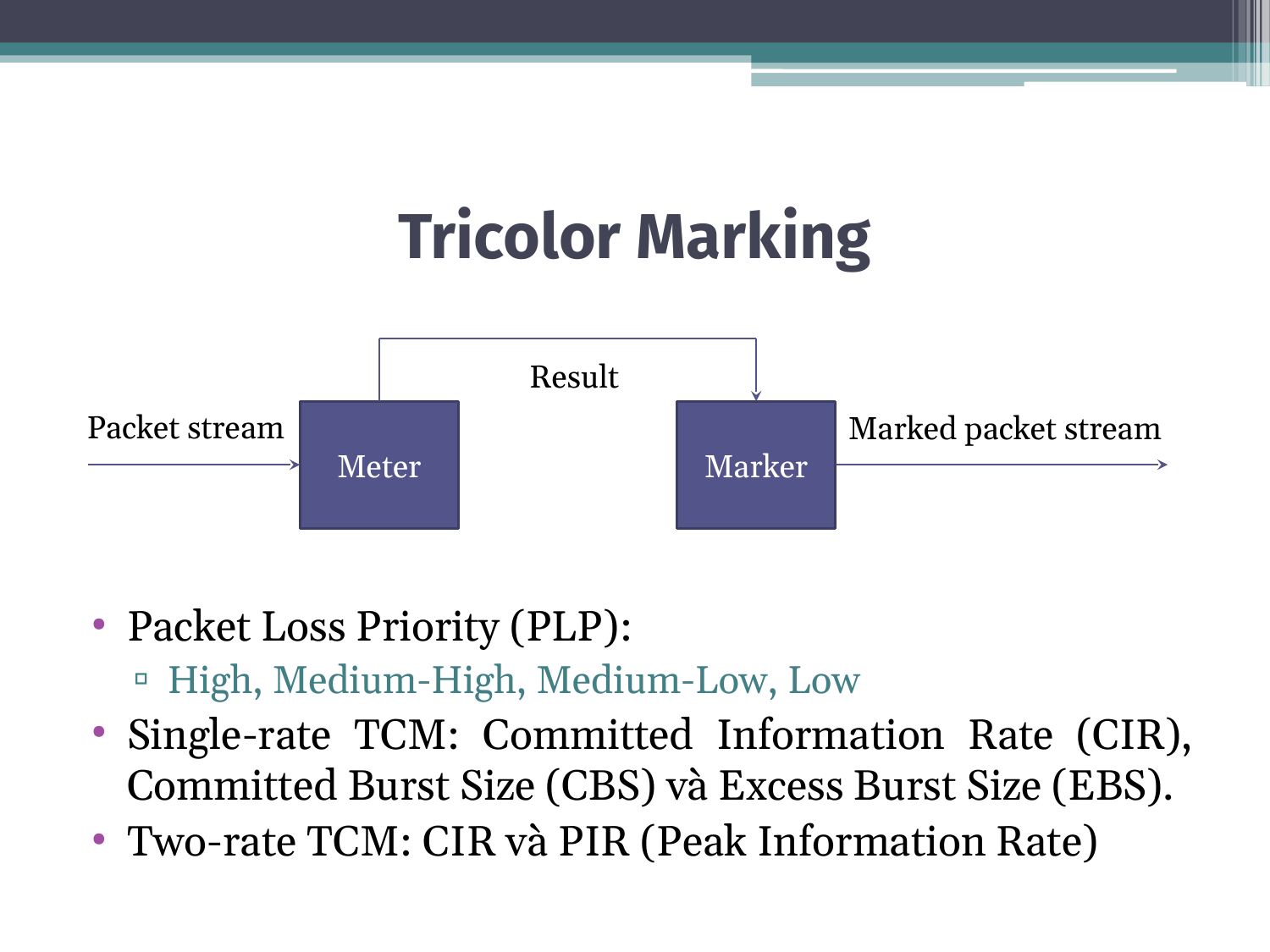

# Tricolor Marking

Packet Loss Priority (PLP):
High, Medium-High, Medium-Low, Low
Single-rate TCM: Committed Information Rate (CIR), Committed Burst Size (CBS) và Excess Burst Size (EBS).
Two-rate TCM: CIR và PIR (Peak Information Rate)
Result
Packet stream
Meter
Marker
Marked packet stream